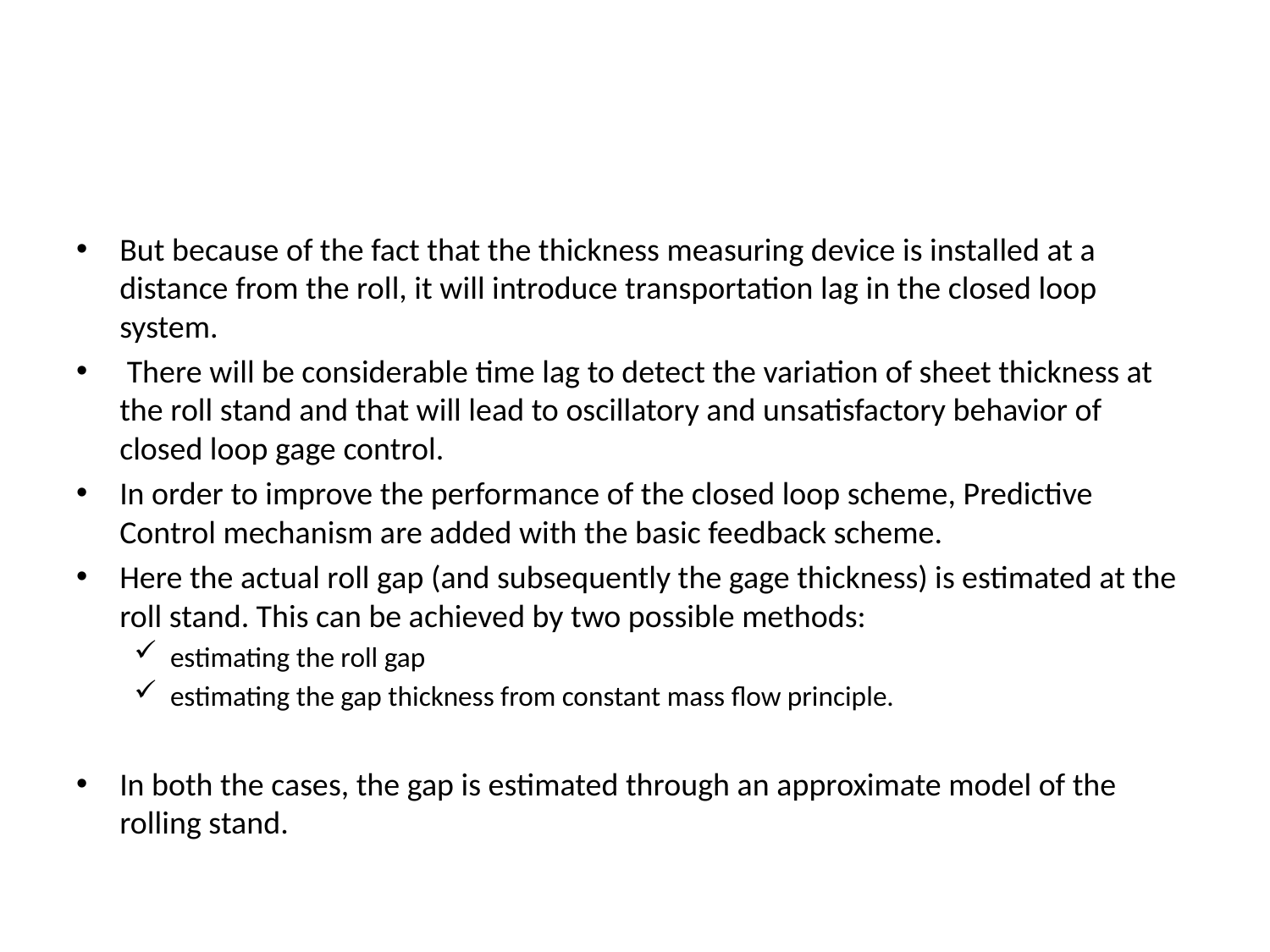

#
But because of the fact that the thickness measuring device is installed at a distance from the roll, it will introduce transportation lag in the closed loop system.
 There will be considerable time lag to detect the variation of sheet thickness at the roll stand and that will lead to oscillatory and unsatisfactory behavior of closed loop gage control.
In order to improve the performance of the closed loop scheme, Predictive Control mechanism are added with the basic feedback scheme.
Here the actual roll gap (and subsequently the gage thickness) is estimated at the roll stand. This can be achieved by two possible methods:
estimating the roll gap
estimating the gap thickness from constant mass flow principle.

In both the cases, the gap is estimated through an approximate model of the rolling stand.